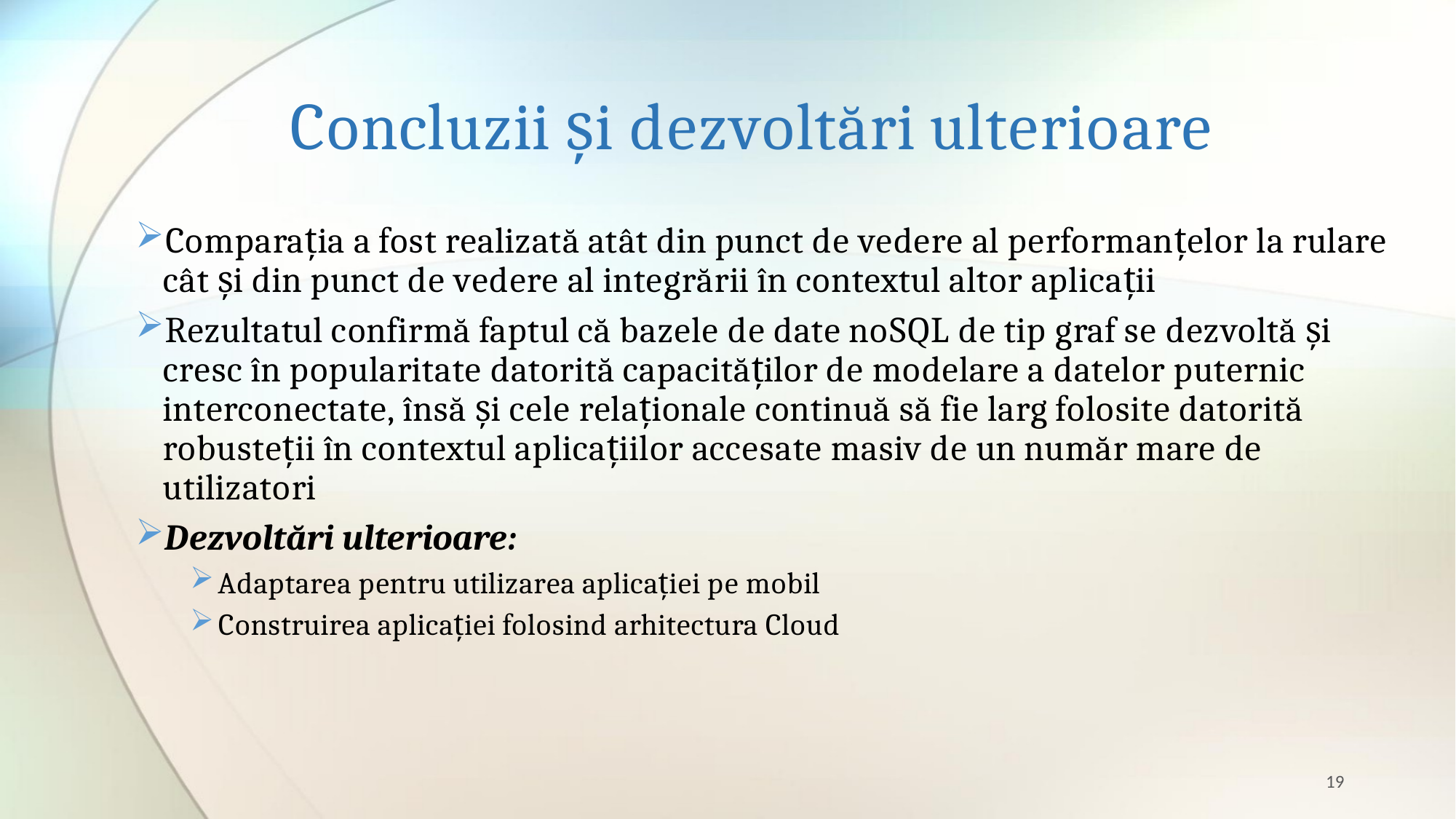

# Concluzii și dezvoltări ulterioare
Comparația a fost realizată atât din punct de vedere al performanțelor la rulare cât și din punct de vedere al integrării în contextul altor aplicații
Rezultatul confirmă faptul că bazele de date noSQL de tip graf se dezvoltă și cresc în popularitate datorită capacităților de modelare a datelor puternic interconectate, însă și cele relaționale continuă să fie larg folosite datorită robusteții în contextul aplicațiilor accesate masiv de un număr mare de utilizatori
Dezvoltări ulterioare:
Adaptarea pentru utilizarea aplicației pe mobil
Construirea aplicației folosind arhitectura Cloud
19